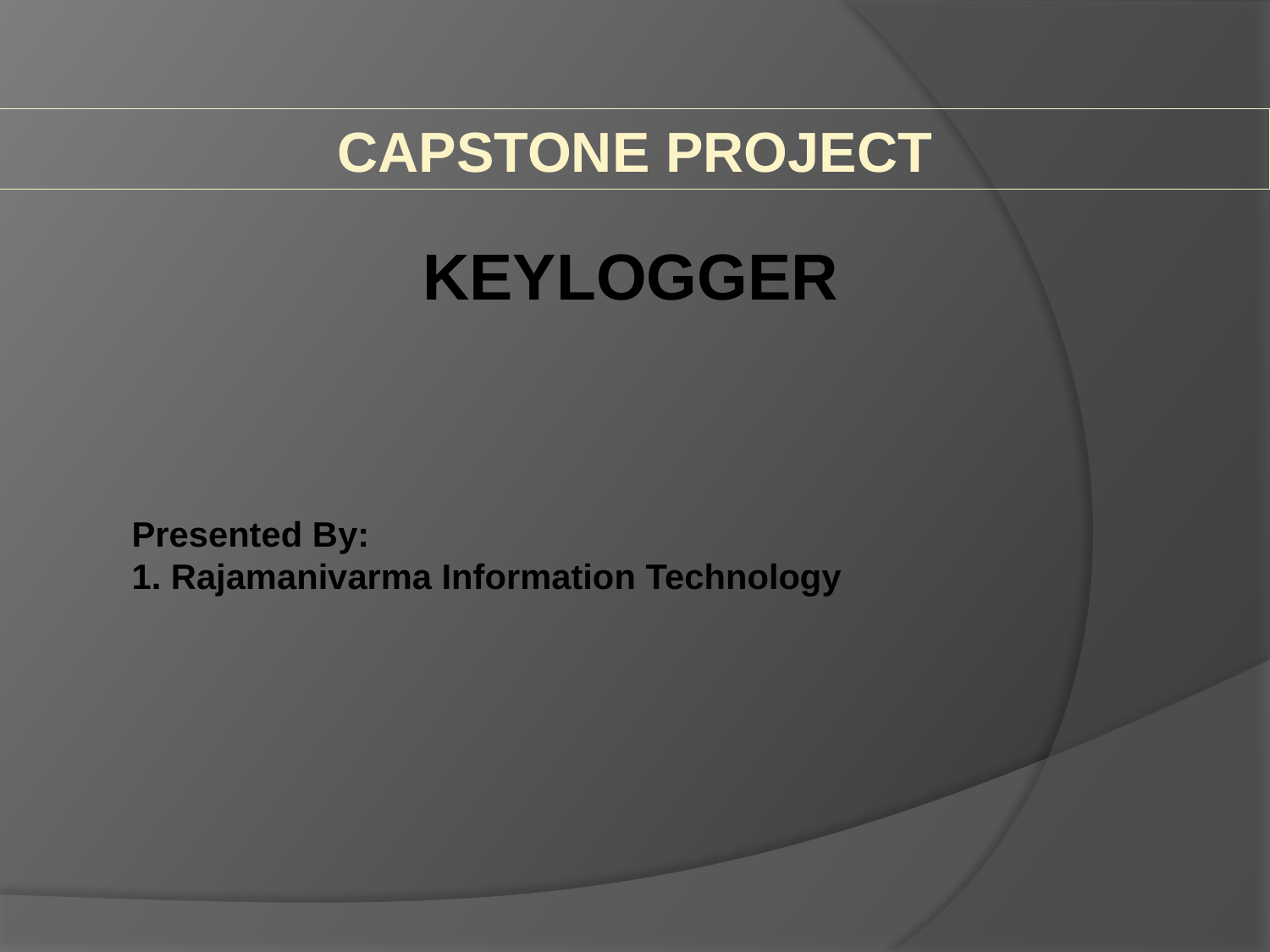

CAPSTONE PROJECT
KEYLOGGER
Presented By:
1. Rajamanivarma Information Technology